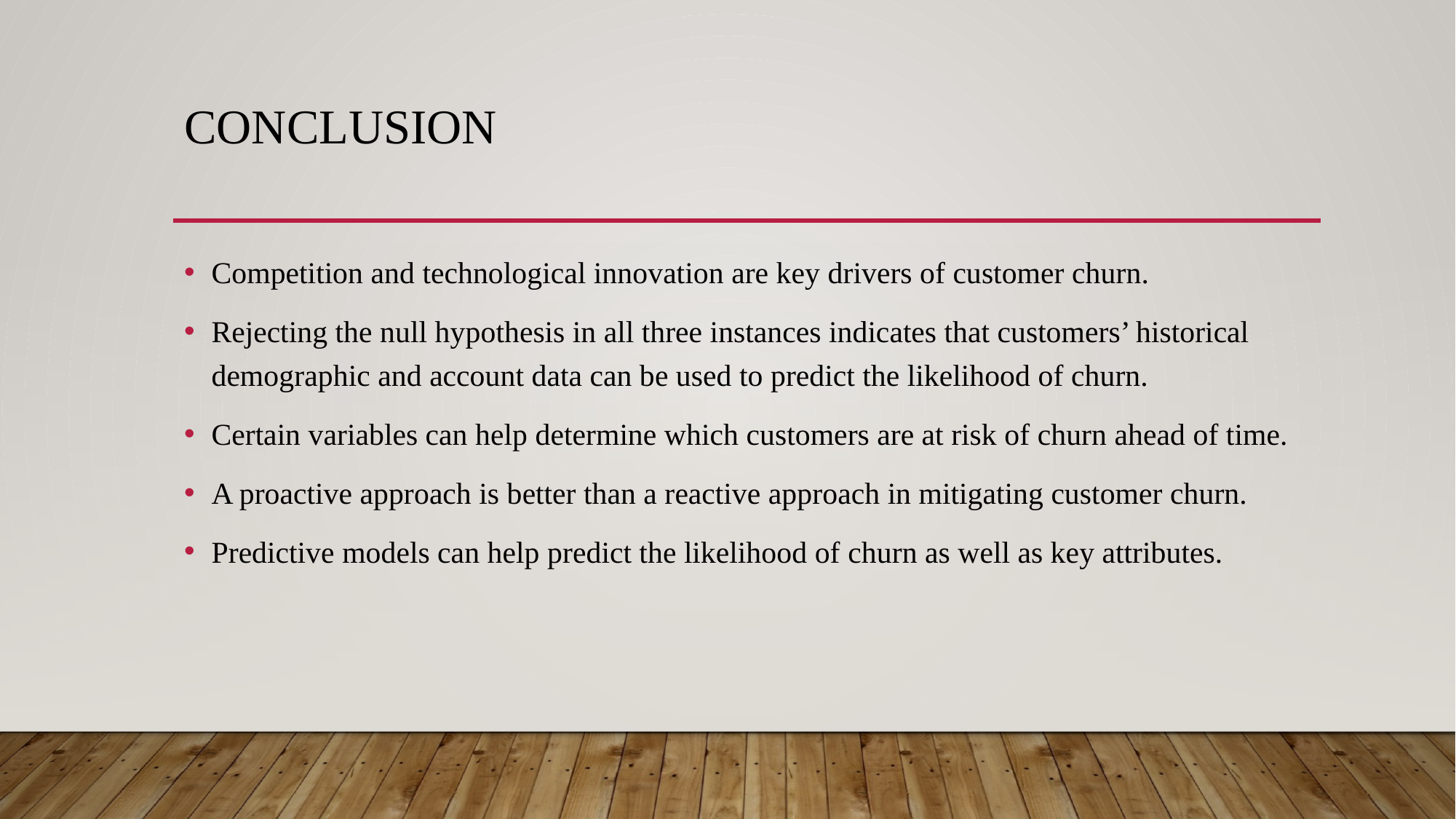

# Conclusion
Competition and technological innovation are key drivers of customer churn.
Rejecting the null hypothesis in all three instances indicates that customers’ historical demographic and account data can be used to predict the likelihood of churn.
Certain variables can help determine which customers are at risk of churn ahead of time.
A proactive approach is better than a reactive approach in mitigating customer churn.
Predictive models can help predict the likelihood of churn as well as key attributes.